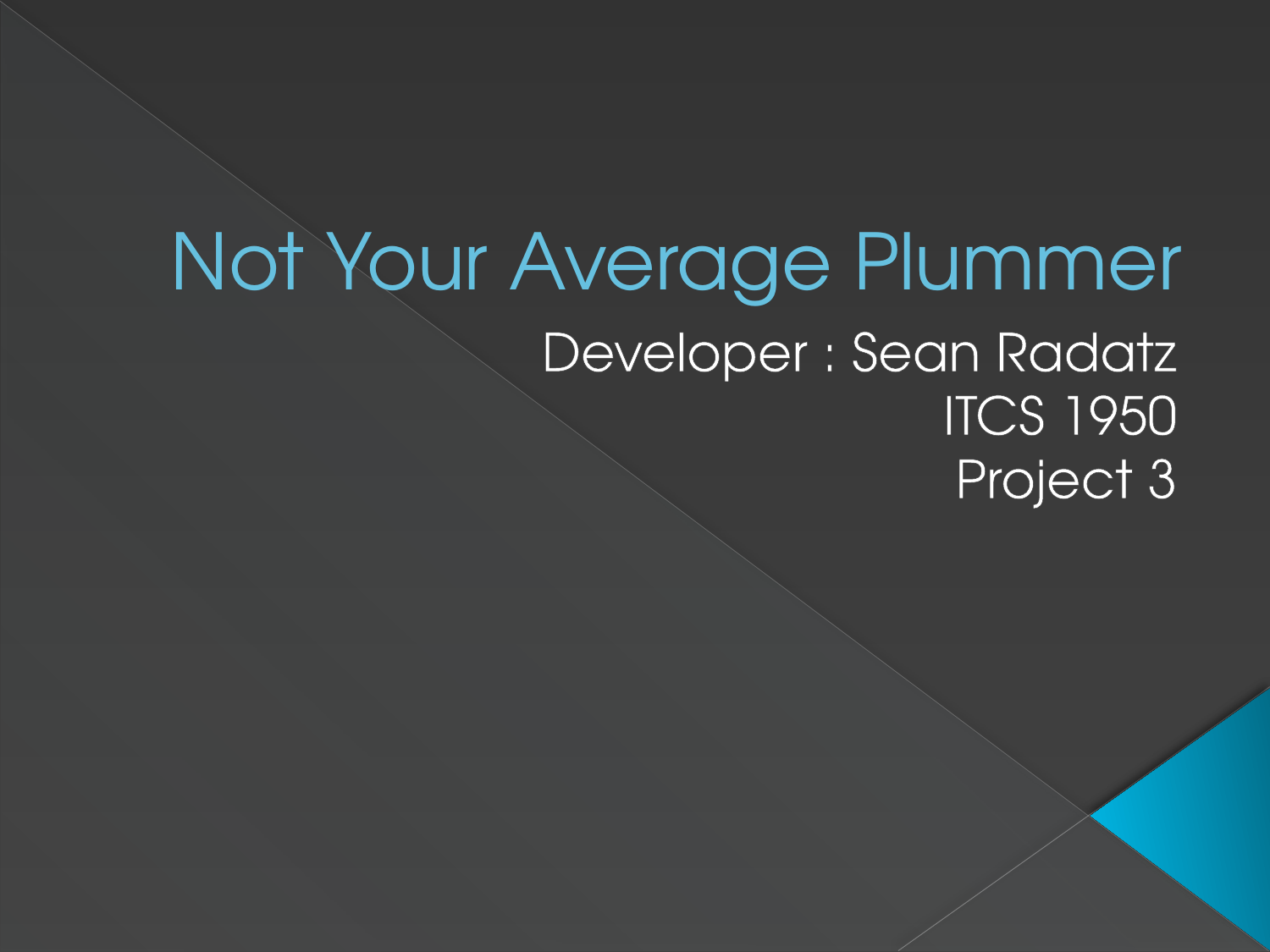

# Not Your Average Plummer
Developer : Sean Radatz
ITCS 1950
Project 3